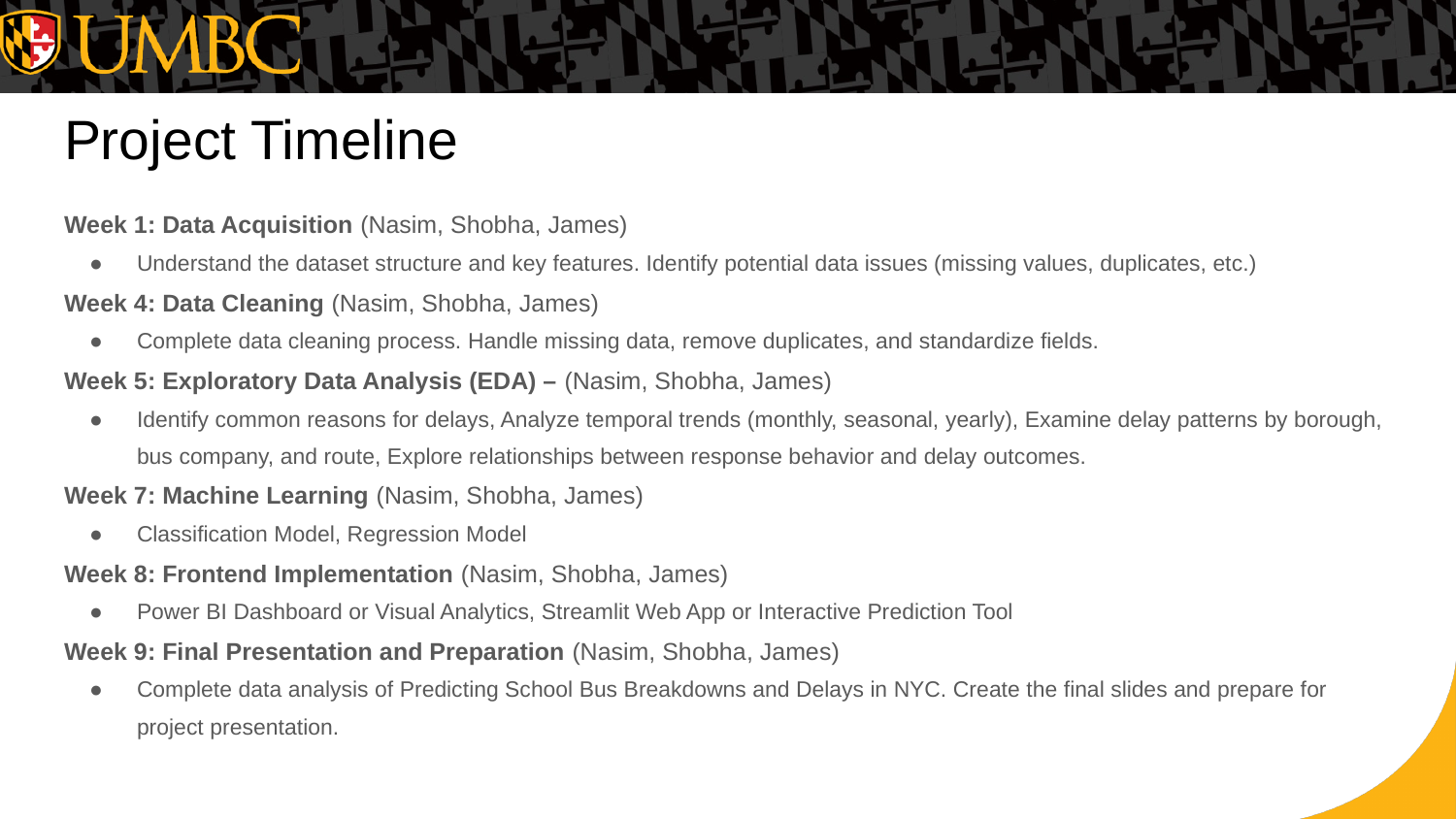

# Project Timeline
Week 1: Data Acquisition (Nasim, Shobha, James)
Understand the dataset structure and key features. Identify potential data issues (missing values, duplicates, etc.)
Week 4: Data Cleaning (Nasim, Shobha, James)
Complete data cleaning process. Handle missing data, remove duplicates, and standardize fields.
Week 5: Exploratory Data Analysis (EDA) – (Nasim, Shobha, James)
Identify common reasons for delays, Analyze temporal trends (monthly, seasonal, yearly), Examine delay patterns by borough, bus company, and route, Explore relationships between response behavior and delay outcomes.
Week 7: Machine Learning (Nasim, Shobha, James)
Classification Model, Regression Model
Week 8: Frontend Implementation (Nasim, Shobha, James)
Power BI Dashboard or Visual Analytics, Streamlit Web App or Interactive Prediction Tool
Week 9: Final Presentation and Preparation (Nasim, Shobha, James)
Complete data analysis of Predicting School Bus Breakdowns and Delays in NYC. Create the final slides and prepare for project presentation.